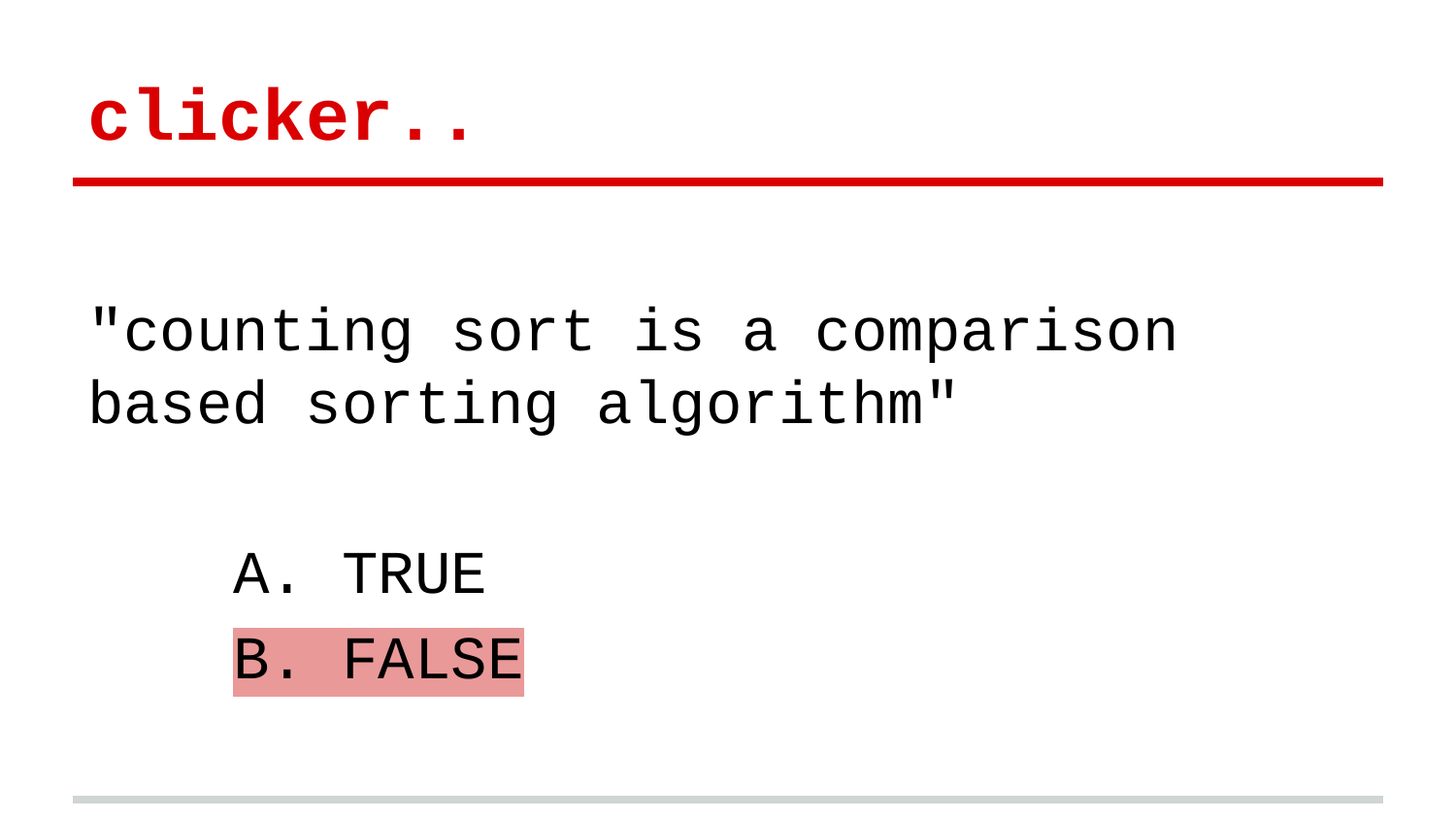

# clicker..

"counting sort is a comparison based sorting algorithm"

	A. TRUE
	B. FALSE